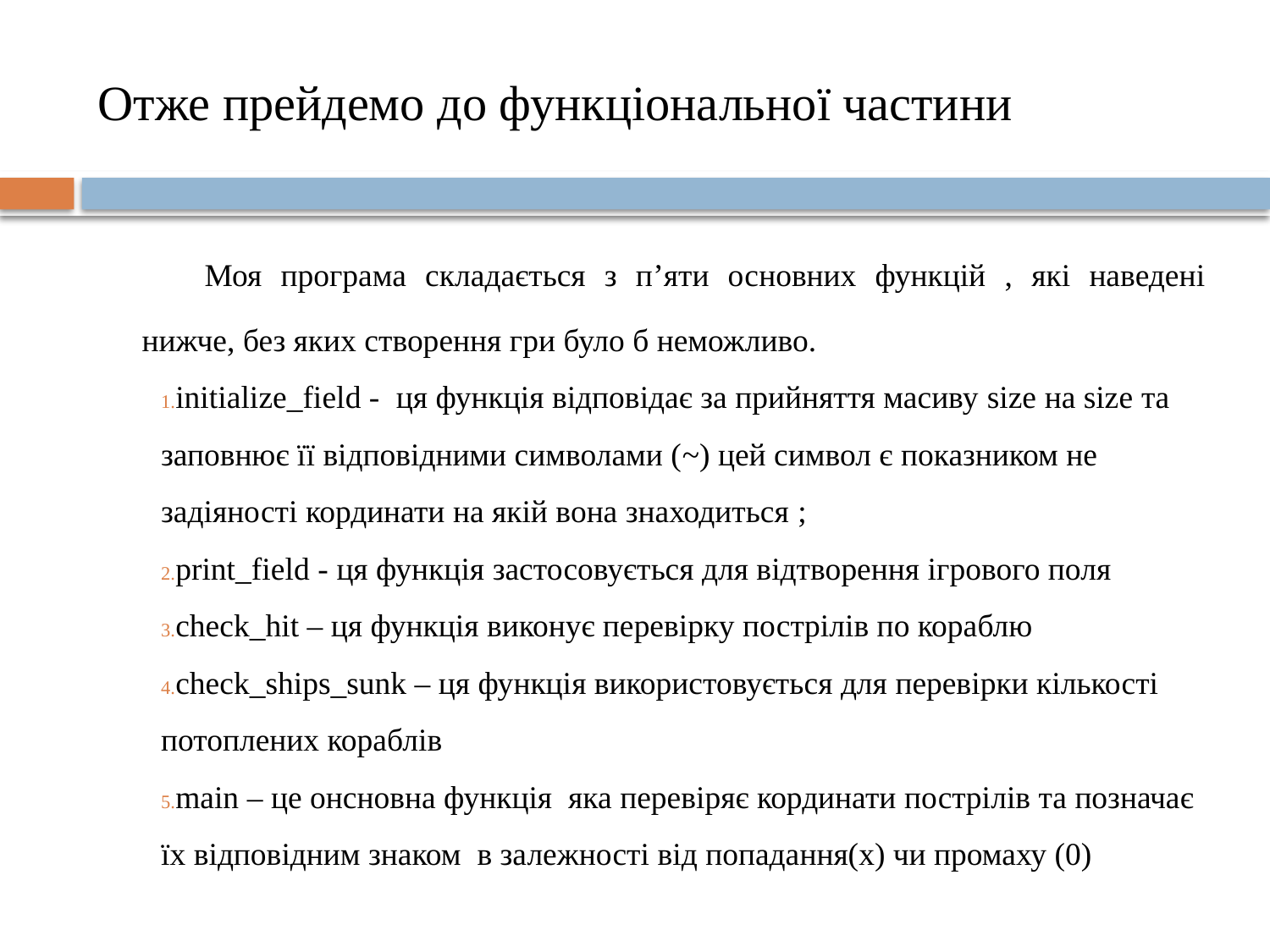

# Отже прейдемо до функціональної частини
Моя програма складається з п’яти основних функцій , які наведені нижче, без яких створення гри було б неможливо.
initialize_field -  ця функція відповідає за прийняття масиву size на size та заповнює її відповідними символами (~) цей символ є показником не задіяності кординати на якій вона знаходиться ;
print_field - ця функція застосовується для відтворення ігрового поля
check_hit – ця функція виконує перевірку пострілів по кораблю
check_ships_sunk – ця функція використовується для перевірки кількості потоплених кораблів
main – це онсновна функція  яка перевіряє кординати пострілів та позначає їх відповідним знаком  в залежності від попадання(х) чи промаху (0)